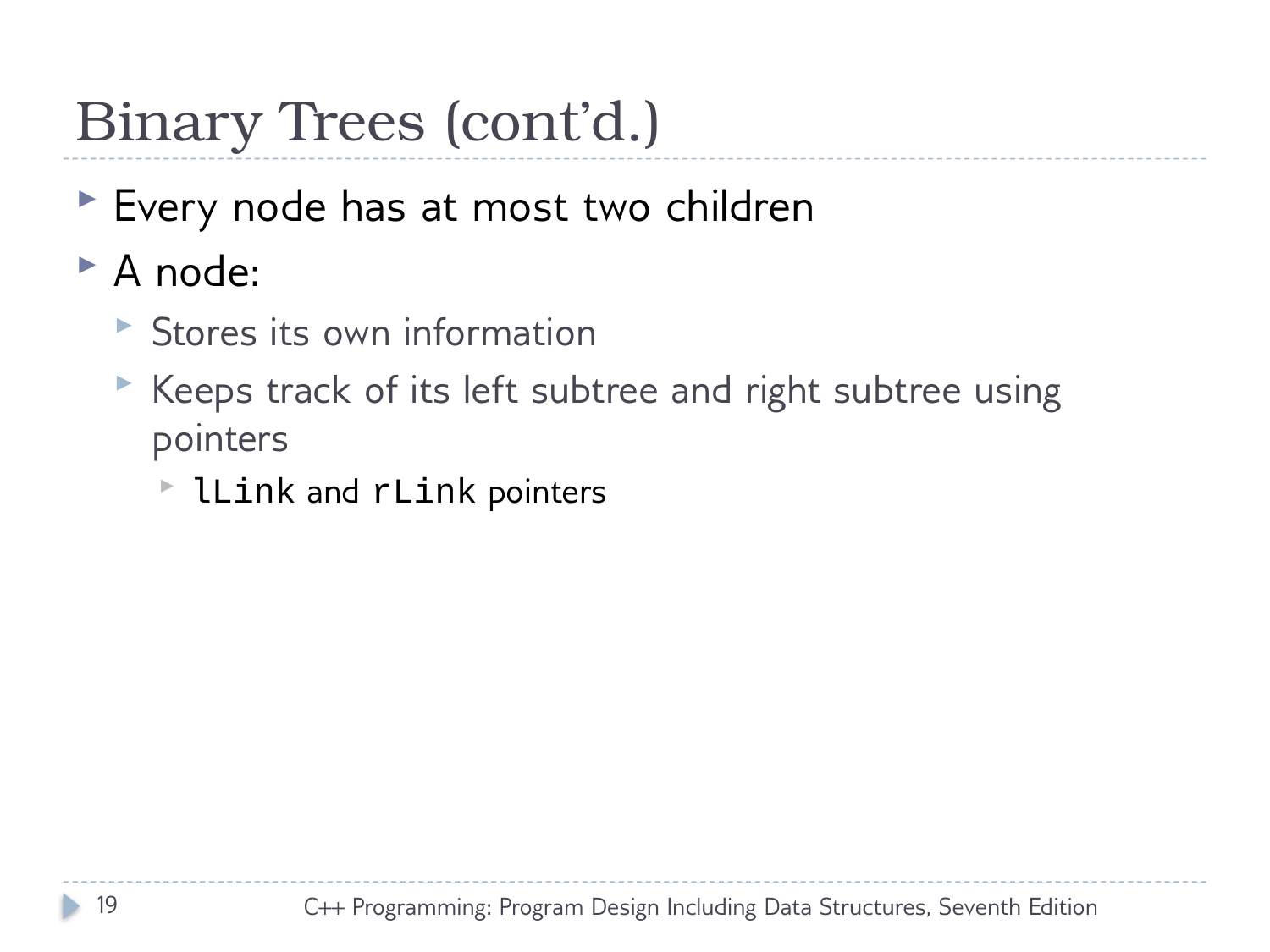

# Binary Trees (cont’d.)
Every node has at most two children
A node:
Stores its own information
Keeps track of its left subtree and right subtree using pointers
lLink and rLink pointers
19
C++ Programming: Program Design Including Data Structures, Seventh Edition